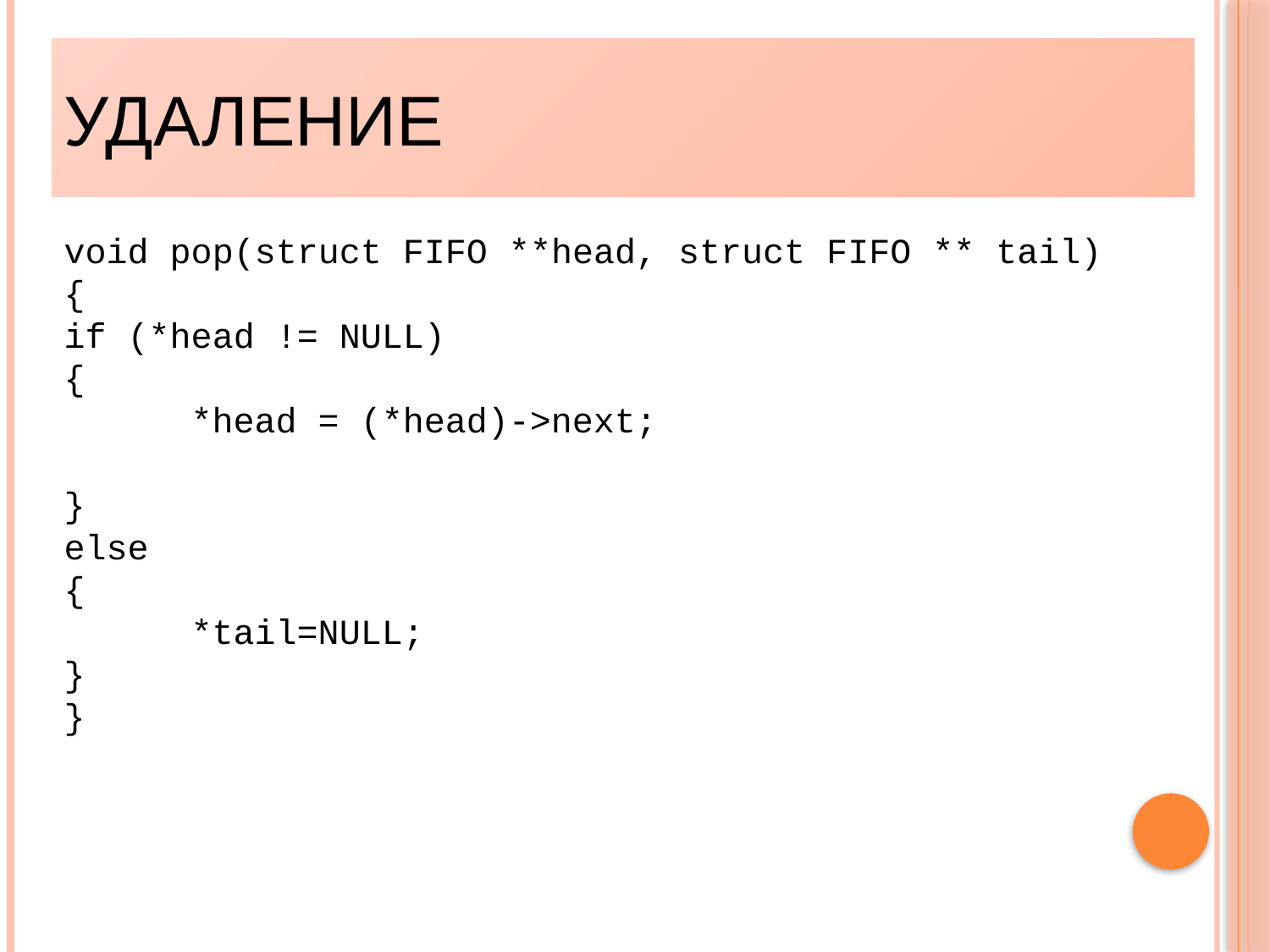

Удаление
void pop(struct FIFO **head, struct FIFO ** tail)
{
if (*head != NULL)
{
	*head = (*head)->next;

}
else
{
	*tail=NULL;
}
}